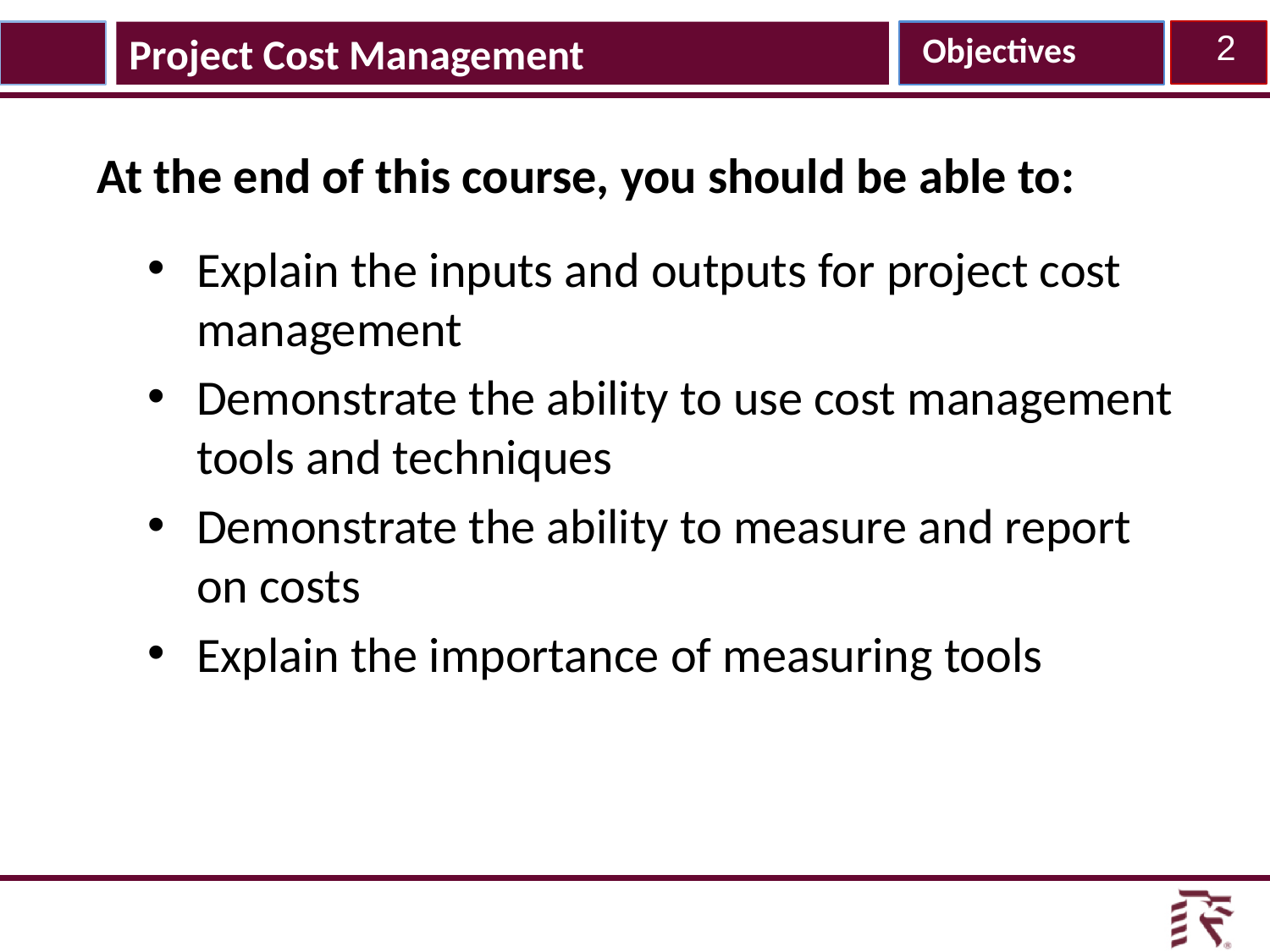

Project Cost Management
Objectives
2
At the end of this course, you should be able to:

Explain the inputs and outputs for project cost management
Demonstrate the ability to use cost management tools and techniques
Demonstrate the ability to measure and report on costs
Explain the importance of measuring tools